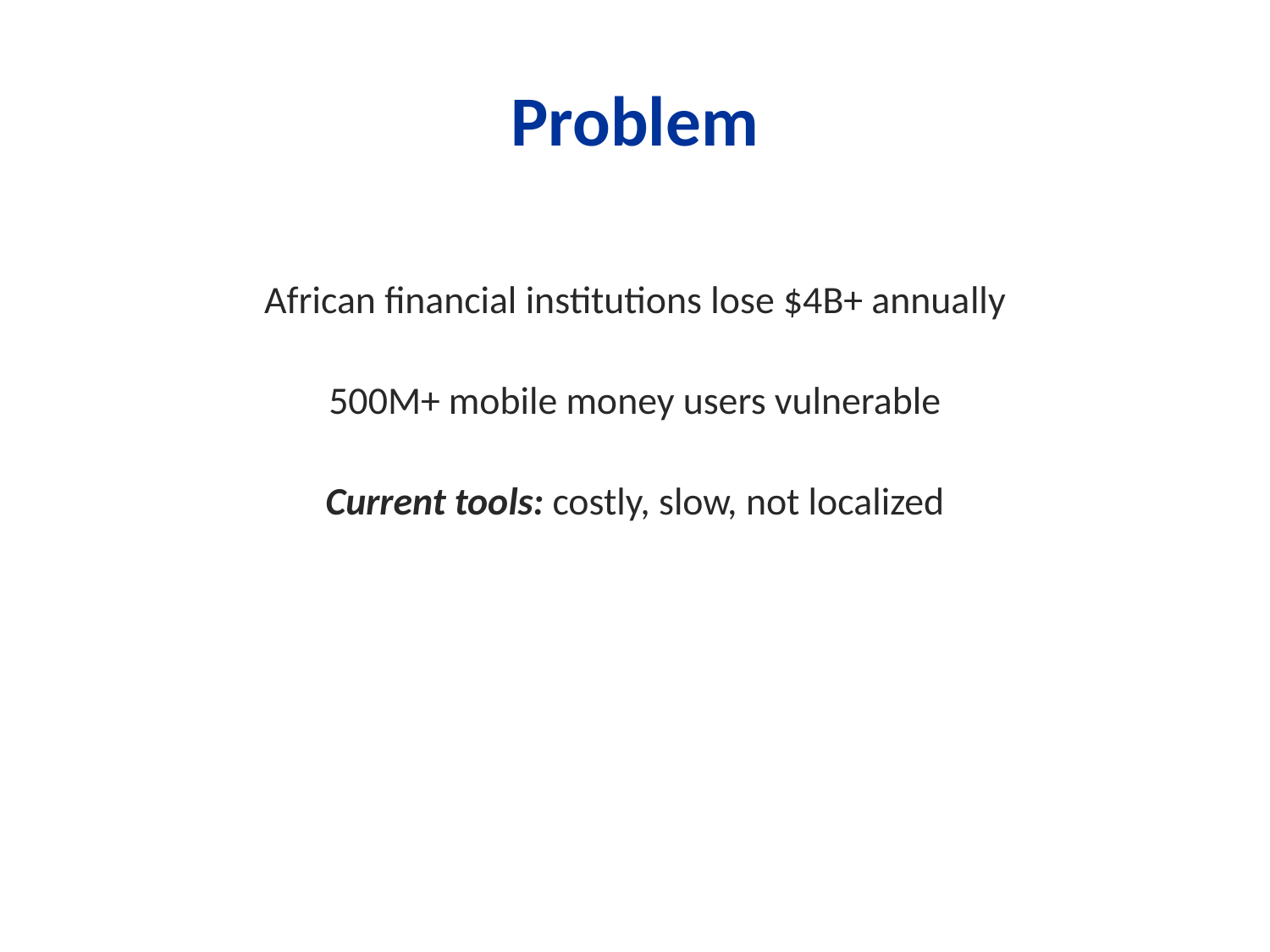

# Problem
African financial institutions lose $4B+ annually
500M+ mobile money users vulnerable
Current tools: costly, slow, not localized